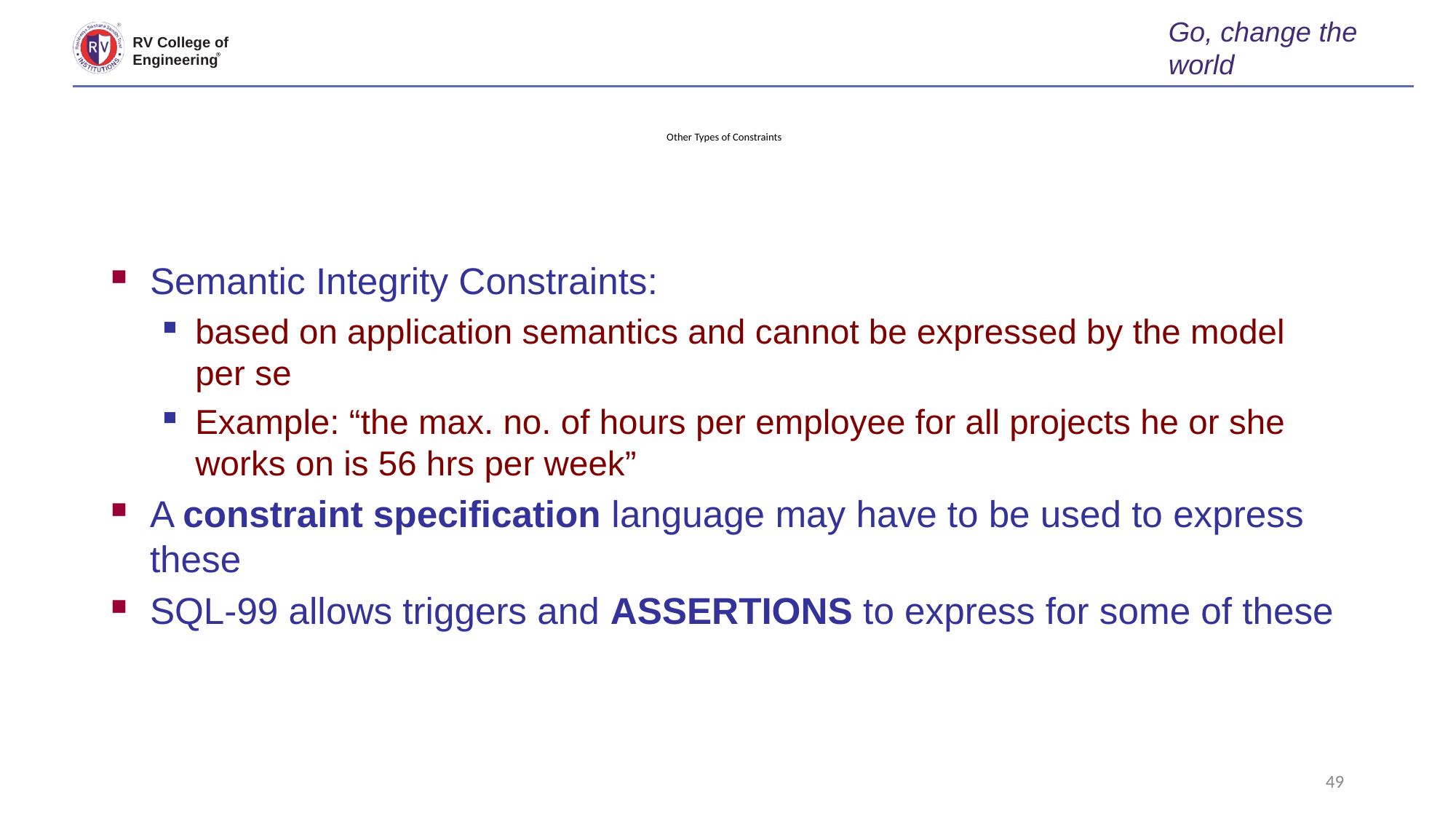

Go, change the world

RV College of
Engineering

# Other Types of Constraints

Semantic Integrity Constraints:
based on application semantics and cannot be expressed by the model per se
Example: “the max. no. of hours per employee for all projects he or she works on is 56 hrs per week”
A constraint specification language may have to be used to express these
SQL-99 allows triggers and ASSERTIONS to express for some of these
ment participation is not clear fro
tionship types observed

49